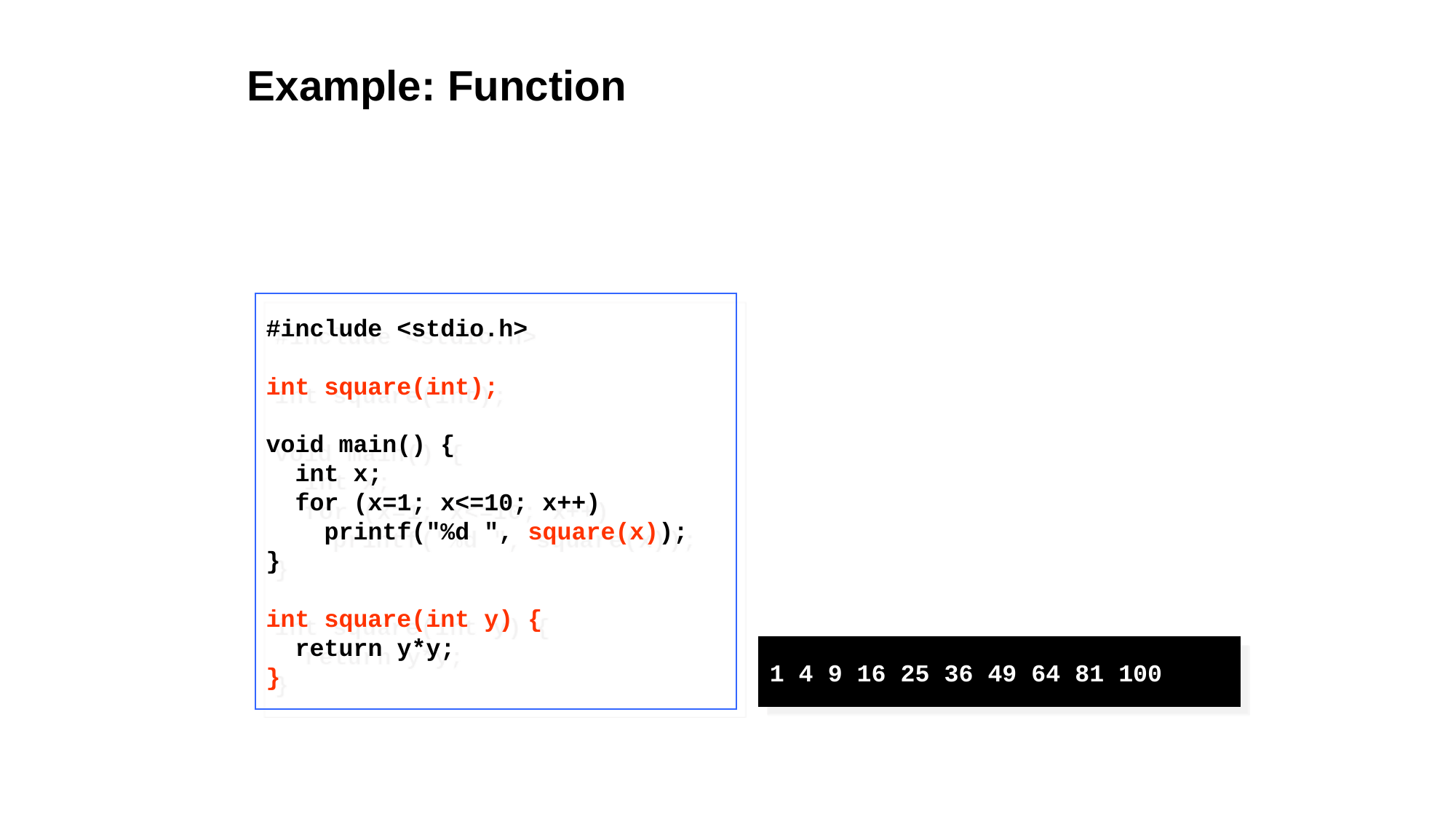

# Example: Function
#include <stdio.h>

int square(int);

void main() {
  int x;
  for (x=1; x<=10; x++)
    printf("%d ", square(x));
}

int square(int y) {
  return y*y;
}

1 4 9 16 25 36 49 64 81 100